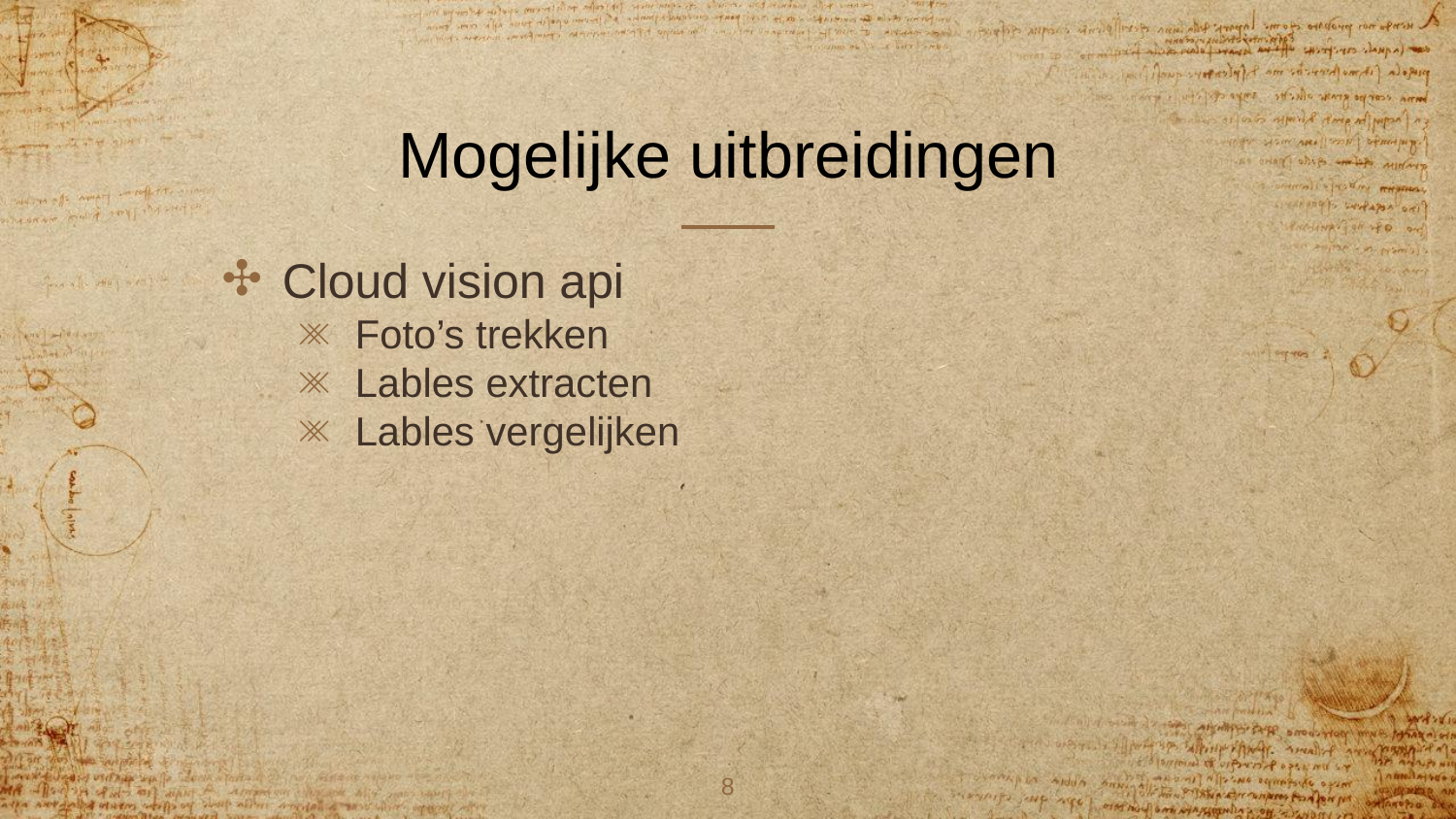

# Mogelijke uitbreidingen
Cloud vision api
Foto’s trekken
Lables extracten
Lables vergelijken
8